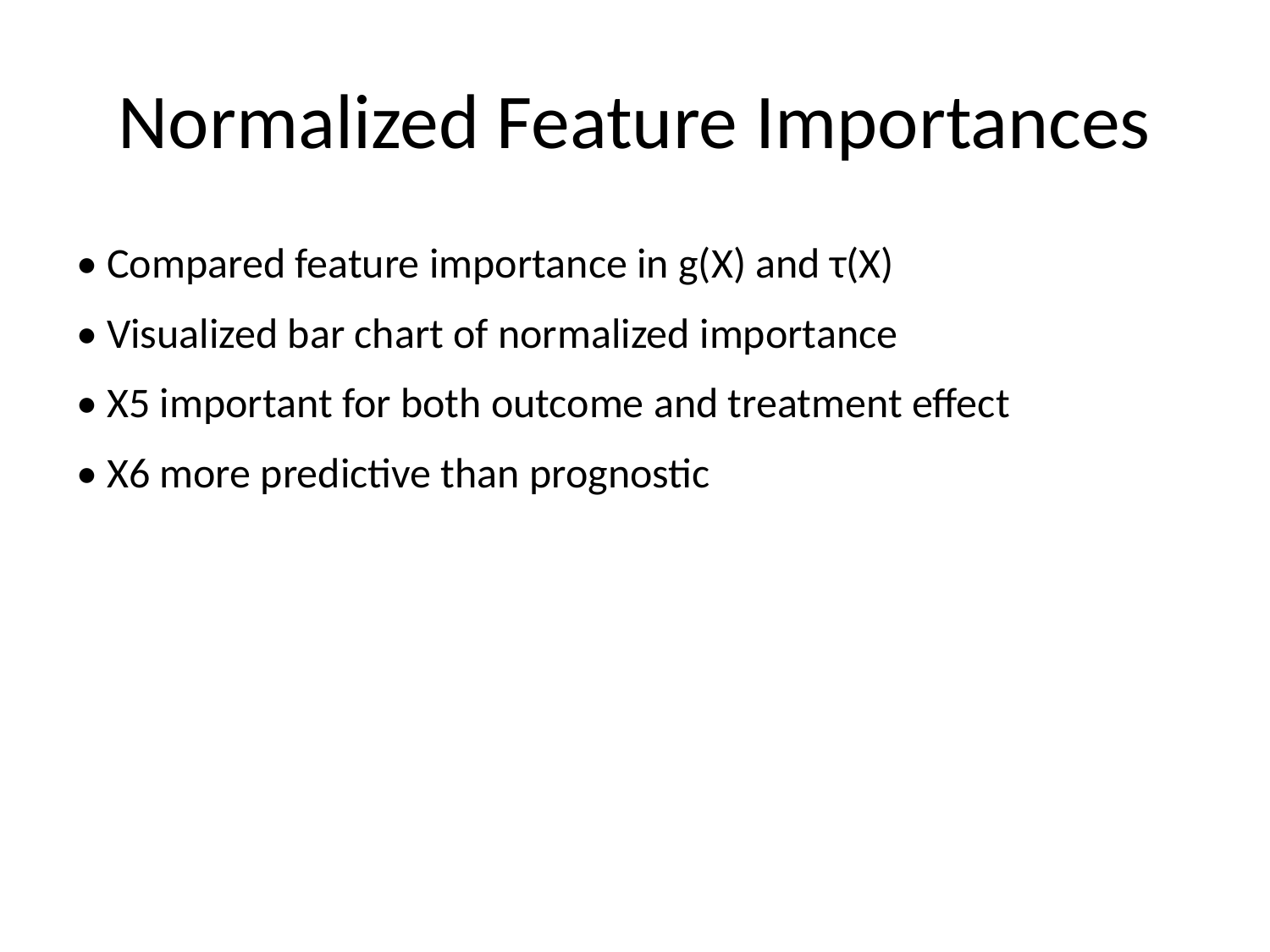

# Normalized Feature Importances
• Compared feature importance in g(X) and τ(X)
• Visualized bar chart of normalized importance
• X5 important for both outcome and treatment effect
• X6 more predictive than prognostic